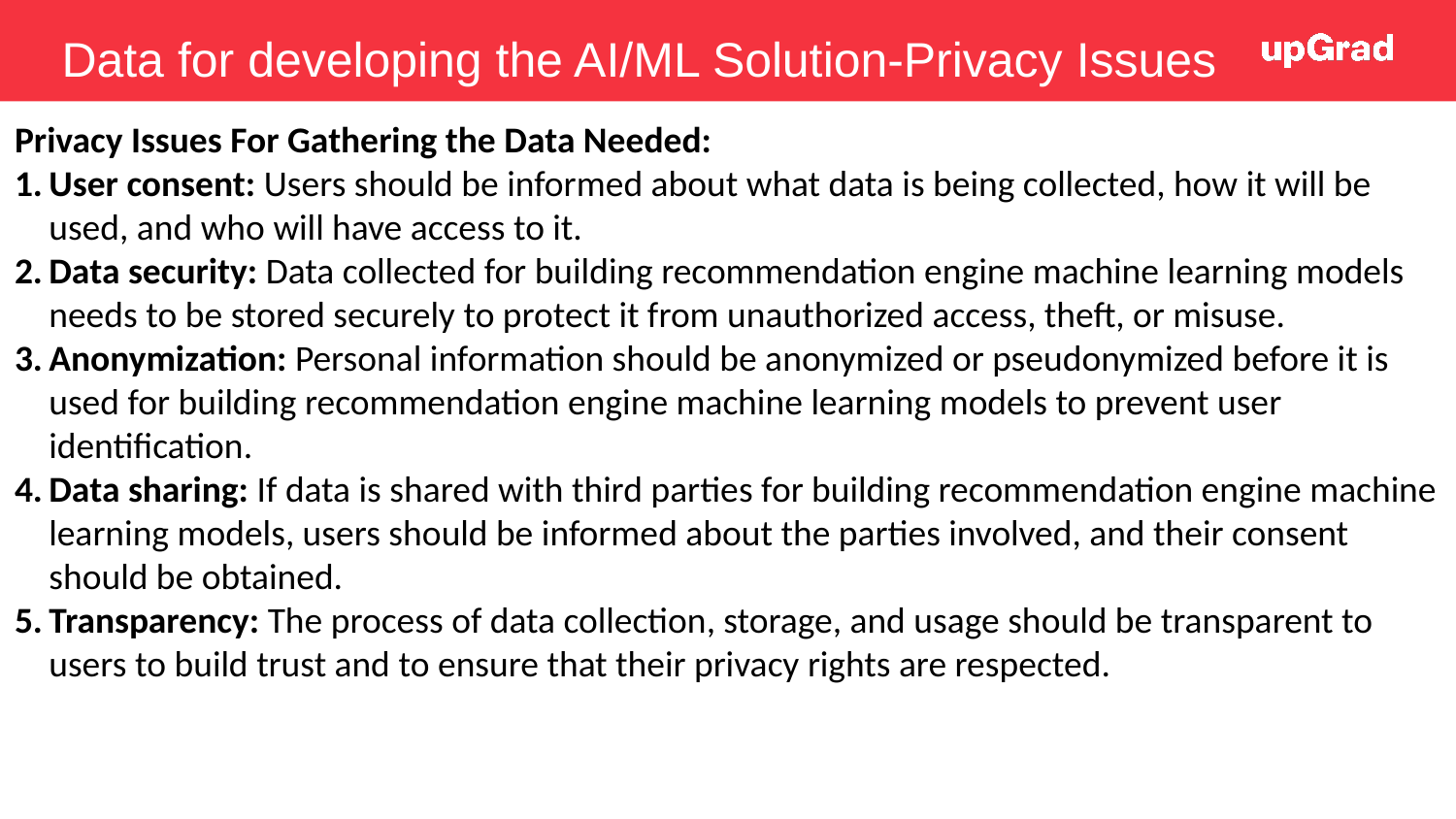

# Data for developing the AI/ML Solution-Privacy Issues
Privacy Issues For Gathering the Data Needed:
User consent: Users should be informed about what data is being collected, how it will be used, and who will have access to it.
Data security: Data collected for building recommendation engine machine learning models needs to be stored securely to protect it from unauthorized access, theft, or misuse.
Anonymization: Personal information should be anonymized or pseudonymized before it is used for building recommendation engine machine learning models to prevent user identification.
Data sharing: If data is shared with third parties for building recommendation engine machine learning models, users should be informed about the parties involved, and their consent should be obtained.
Transparency: The process of data collection, storage, and usage should be transparent to users to build trust and to ensure that their privacy rights are respected.